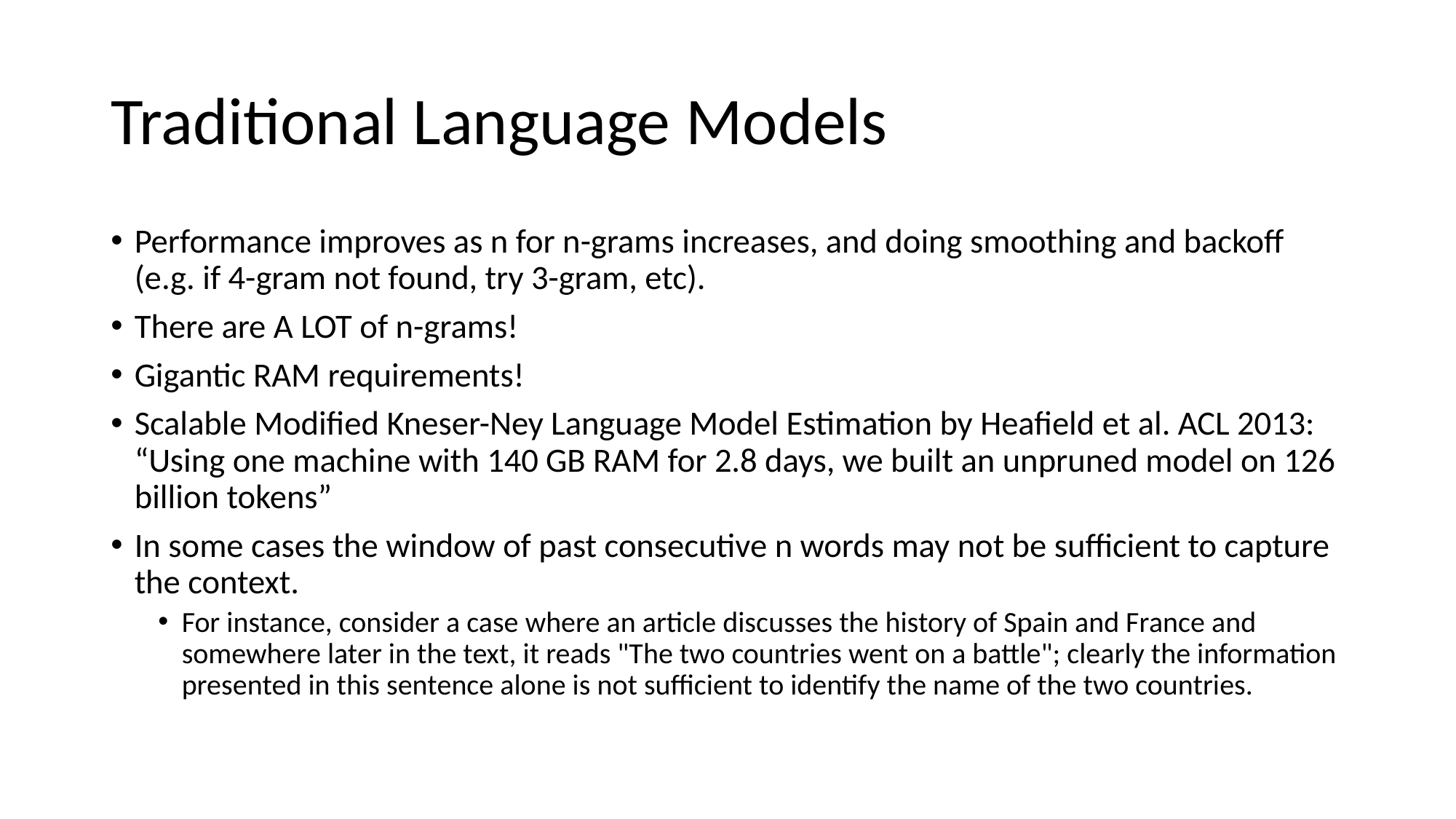

# Traditional Language Models
Performance improves as n for n-grams increases, and doing smoothing and backoff (e.g. if 4-gram not found, try 3-gram, etc).
There are A LOT of n-grams!
Gigantic RAM requirements!
Scalable Modified Kneser-Ney Language Model Estimation by Heafield et al. ACL 2013:  “Using one machine with 140 GB RAM for 2.8 days, we built an unpruned model on 126 billion tokens”
In some cases the window of past consecutive n words may not be sufficient to capture the context.
For instance, consider a case where an article discusses the history of Spain and France and somewhere later in the text, it reads "The two countries went on a battle"; clearly the information presented in this sentence alone is not sufficient to identify the name of the two countries.